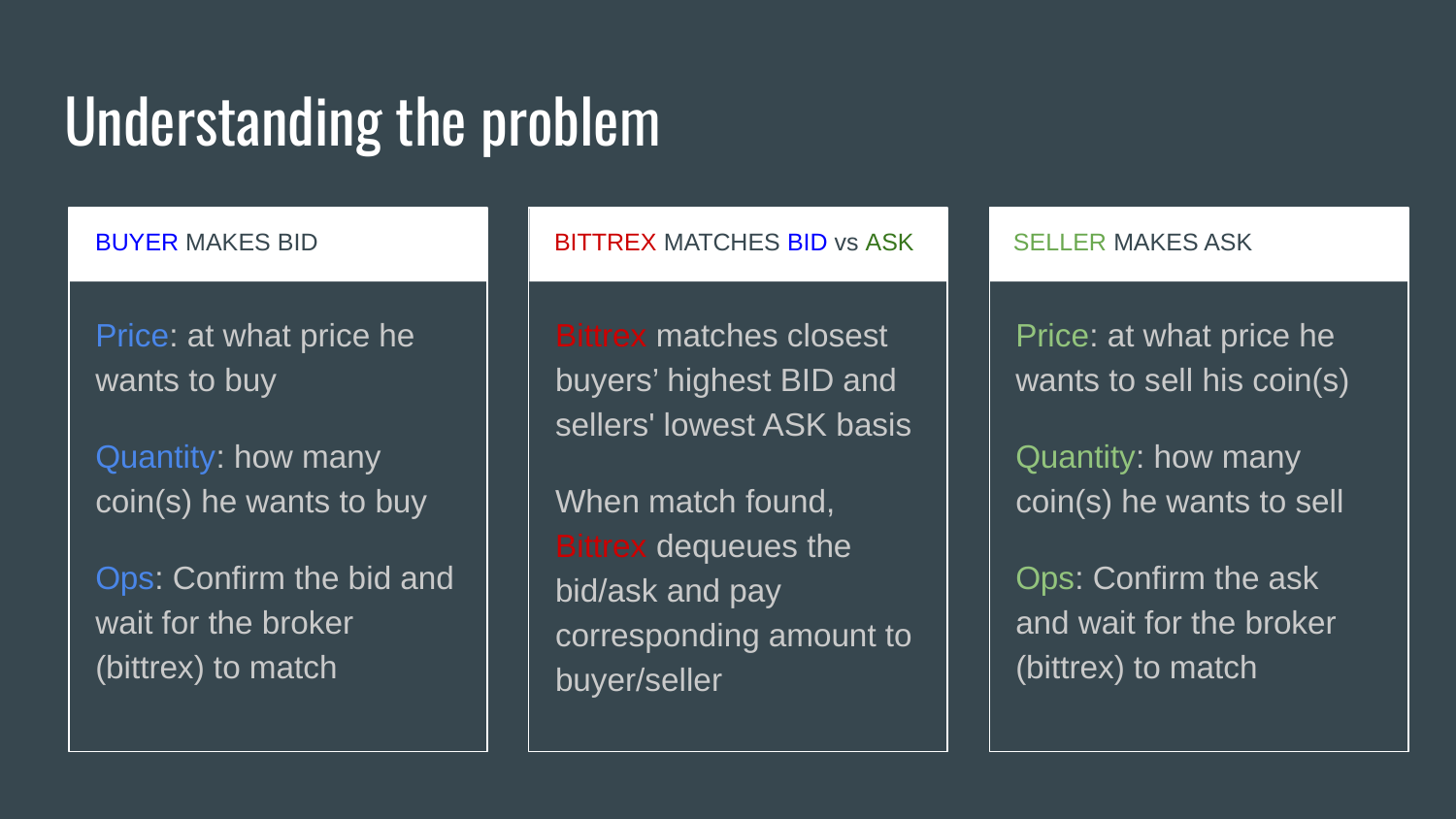

# Understanding the problem

BUYER MAKES BID

BITTREX MATCHES BID vs ASK

SELLER MAKES ASK
Price: at what price he wants to buy
Quantity: how many coin(s) he wants to buy
Ops: Confirm the bid and wait for the broker (bittrex) to match
Bittrex matches closest buyers’ highest BID and sellers' lowest ASK basis
When match found, Bittrex dequeues the bid/ask and pay corresponding amount to buyer/seller
Price: at what price he wants to sell his coin(s)
Quantity: how many coin(s) he wants to sell
Ops: Confirm the ask and wait for the broker (bittrex) to match